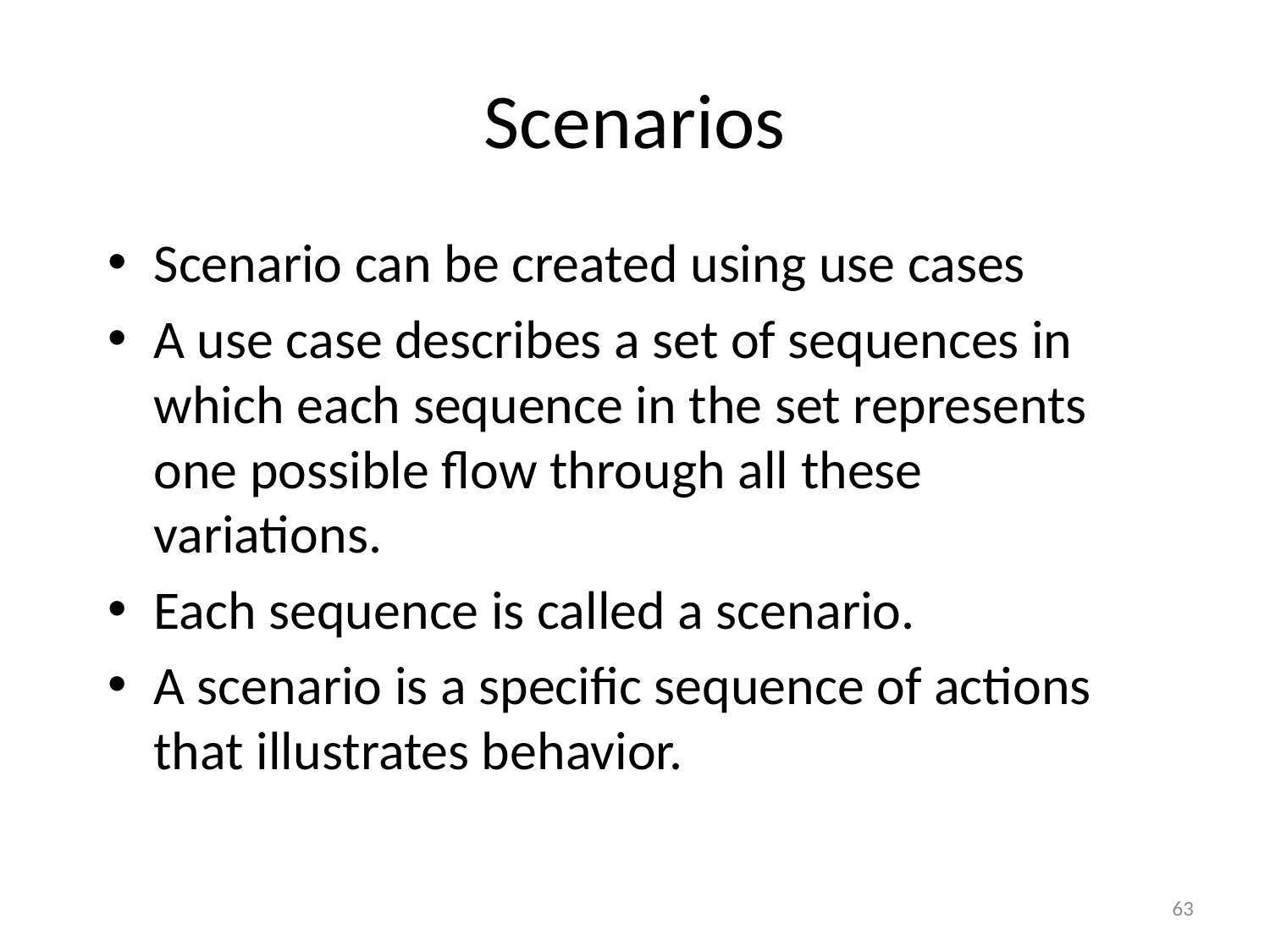

# Scenarios
Scenario can be created using use cases
A use case describes a set of sequences in which each sequence in the set represents one possible flow through all these variations.
Each sequence is called a scenario.
A scenario is a specific sequence of actions that illustrates behavior.
63